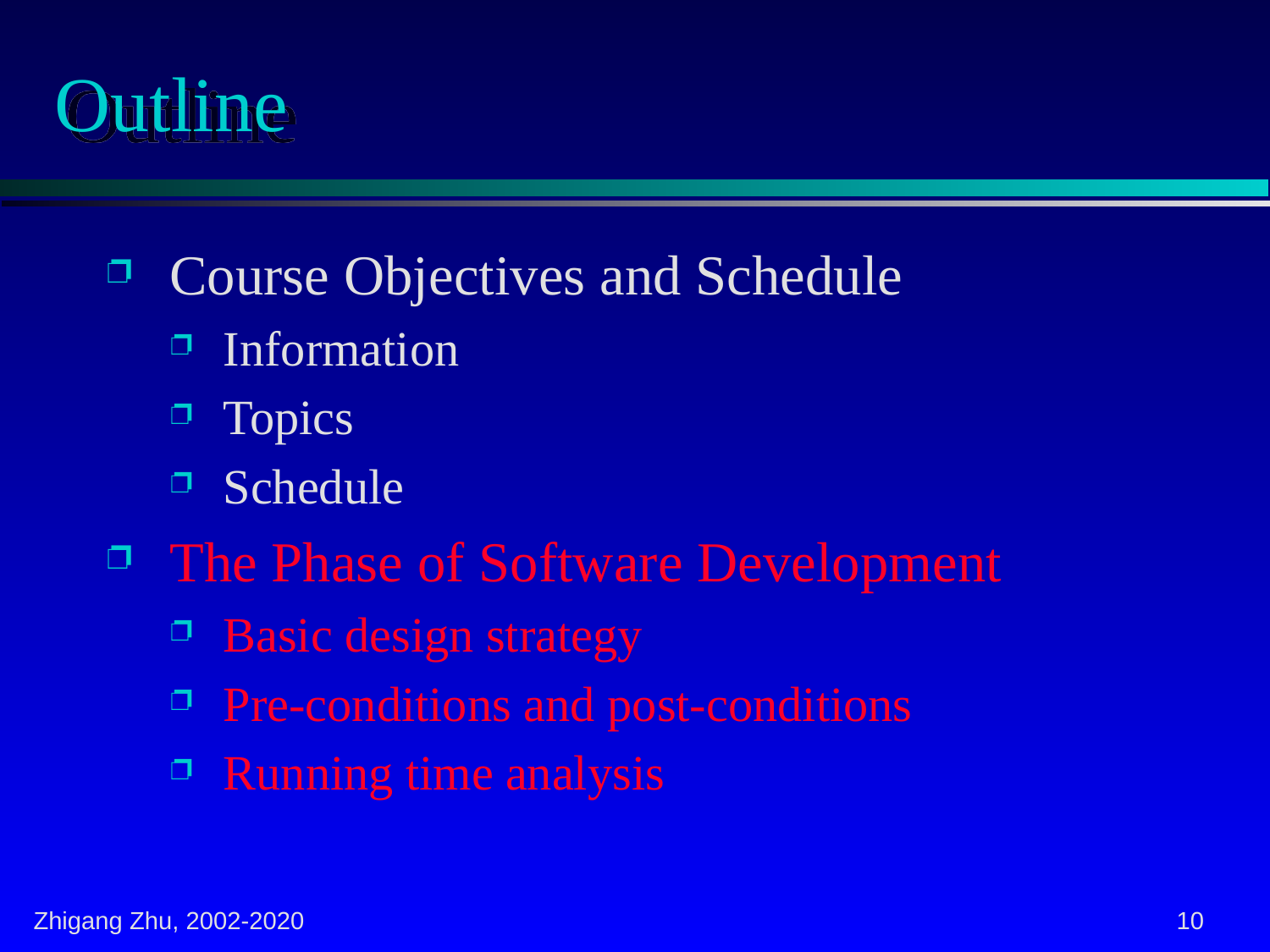

# Outline
 Course Objectives and Schedule
 Information
 Topics
 Schedule
 The Phase of Software Development
 Basic design strategy
 Pre-conditions and post-conditions
 Running time analysis